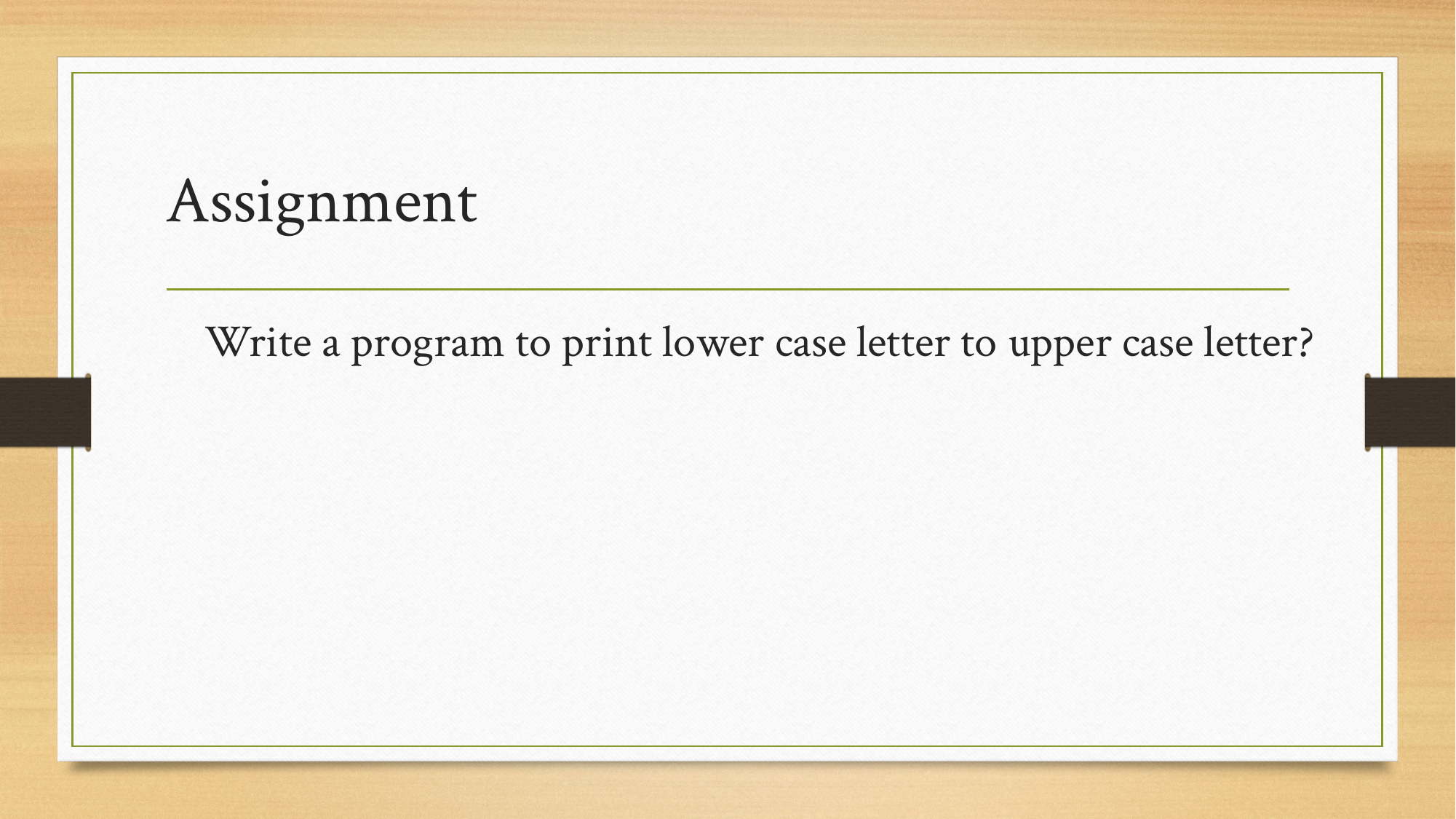

# Assignment
Write a program to print lower case letter to upper case letter?